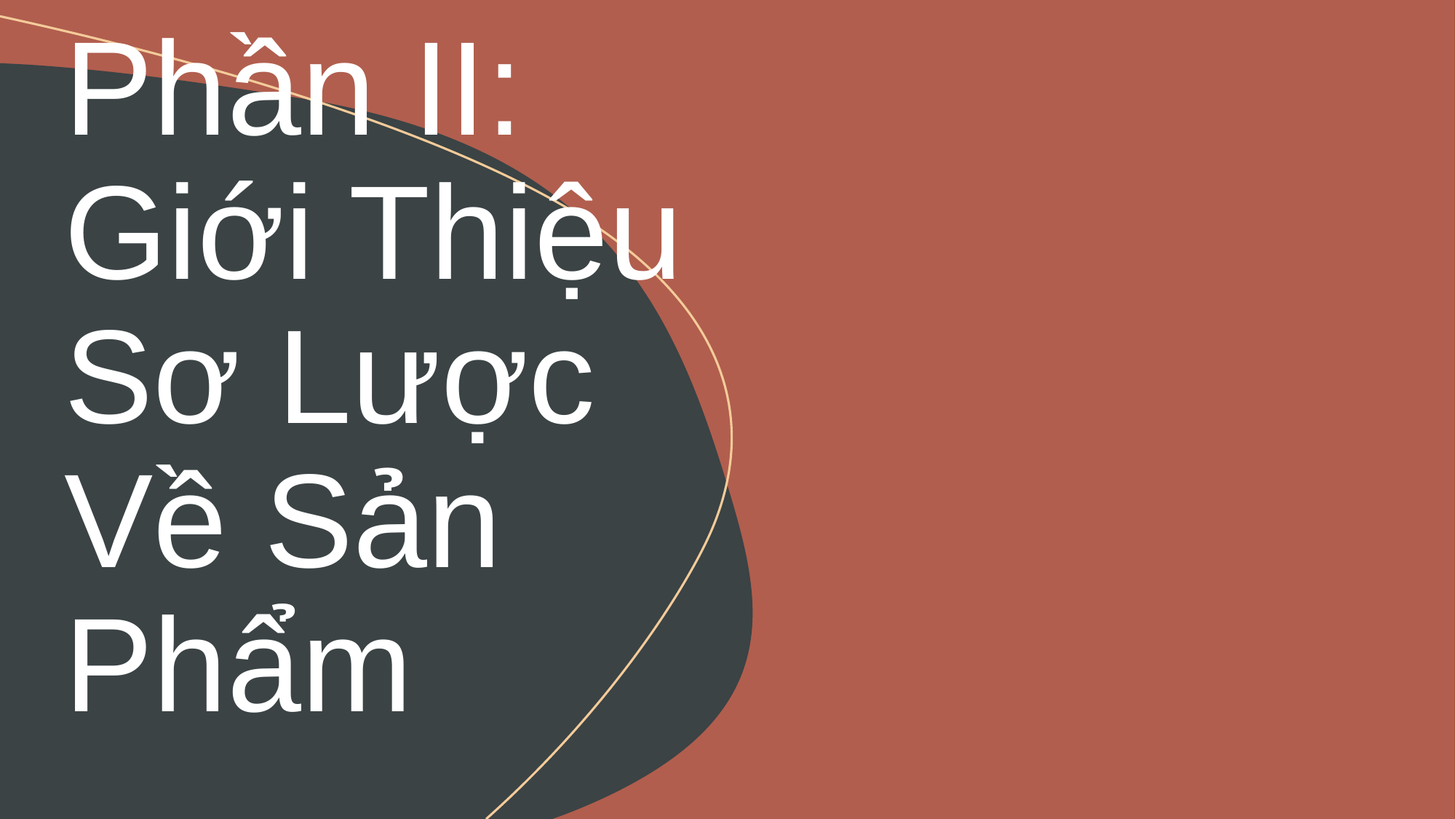

# Phần II: Giới Thiệu Sơ Lược Về Sản Phẩm